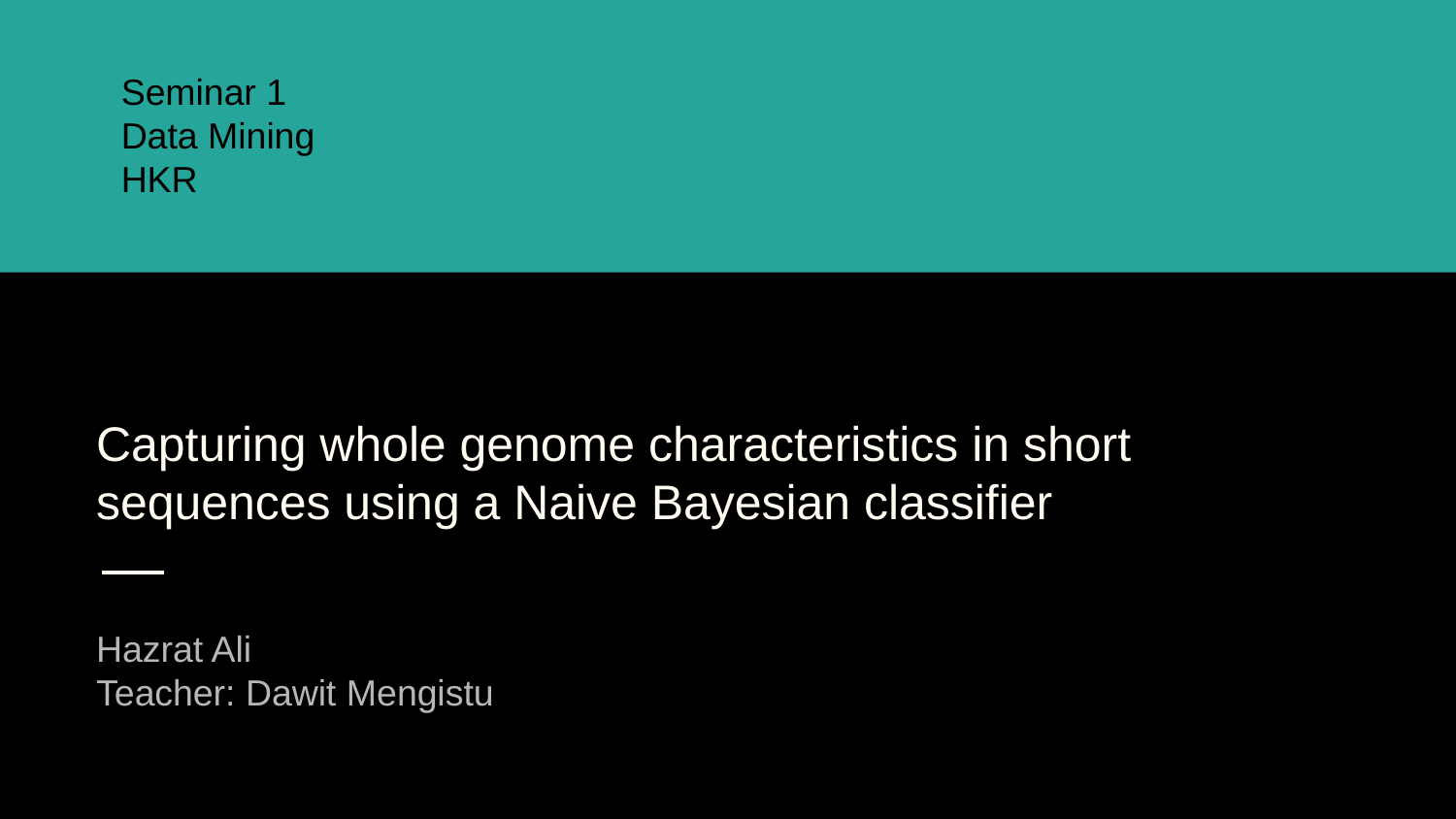

Seminar 1
Data Mining
HKR
# Capturing whole genome characteristics in short sequences using a Naive Bayesian classifier
Hazrat Ali
Teacher: Dawit Mengistu